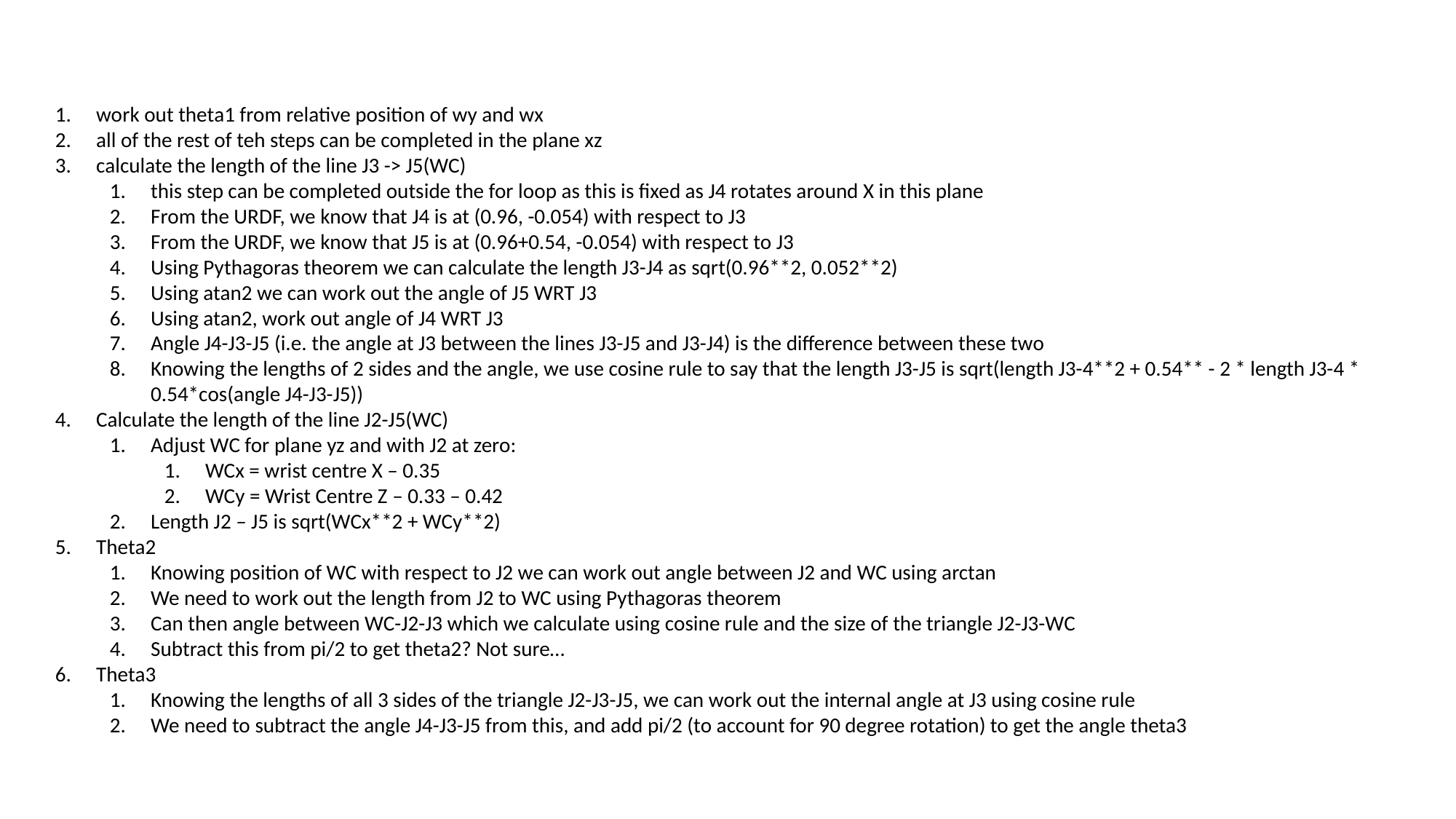

work out theta1 from relative position of wy and wx
all of the rest of teh steps can be completed in the plane xz
calculate the length of the line J3 -> J5(WC)
this step can be completed outside the for loop as this is fixed as J4 rotates around X in this plane
From the URDF, we know that J4 is at (0.96, -0.054) with respect to J3
From the URDF, we know that J5 is at (0.96+0.54, -0.054) with respect to J3
Using Pythagoras theorem we can calculate the length J3-J4 as sqrt(0.96**2, 0.052**2)
Using atan2 we can work out the angle of J5 WRT J3
Using atan2, work out angle of J4 WRT J3
Angle J4-J3-J5 (i.e. the angle at J3 between the lines J3-J5 and J3-J4) is the difference between these two
Knowing the lengths of 2 sides and the angle, we use cosine rule to say that the length J3-J5 is sqrt(length J3-4**2 + 0.54** - 2 * length J3-4 * 0.54*cos(angle J4-J3-J5))
Calculate the length of the line J2-J5(WC)
Adjust WC for plane yz and with J2 at zero:
WCx = wrist centre X – 0.35
WCy = Wrist Centre Z – 0.33 – 0.42
Length J2 – J5 is sqrt(WCx**2 + WCy**2)
Theta2
Knowing position of WC with respect to J2 we can work out angle between J2 and WC using arctan
We need to work out the length from J2 to WC using Pythagoras theorem
Can then angle between WC-J2-J3 which we calculate using cosine rule and the size of the triangle J2-J3-WC
Subtract this from pi/2 to get theta2? Not sure…
Theta3
Knowing the lengths of all 3 sides of the triangle J2-J3-J5, we can work out the internal angle at J3 using cosine rule
We need to subtract the angle J4-J3-J5 from this, and add pi/2 (to account for 90 degree rotation) to get the angle theta3